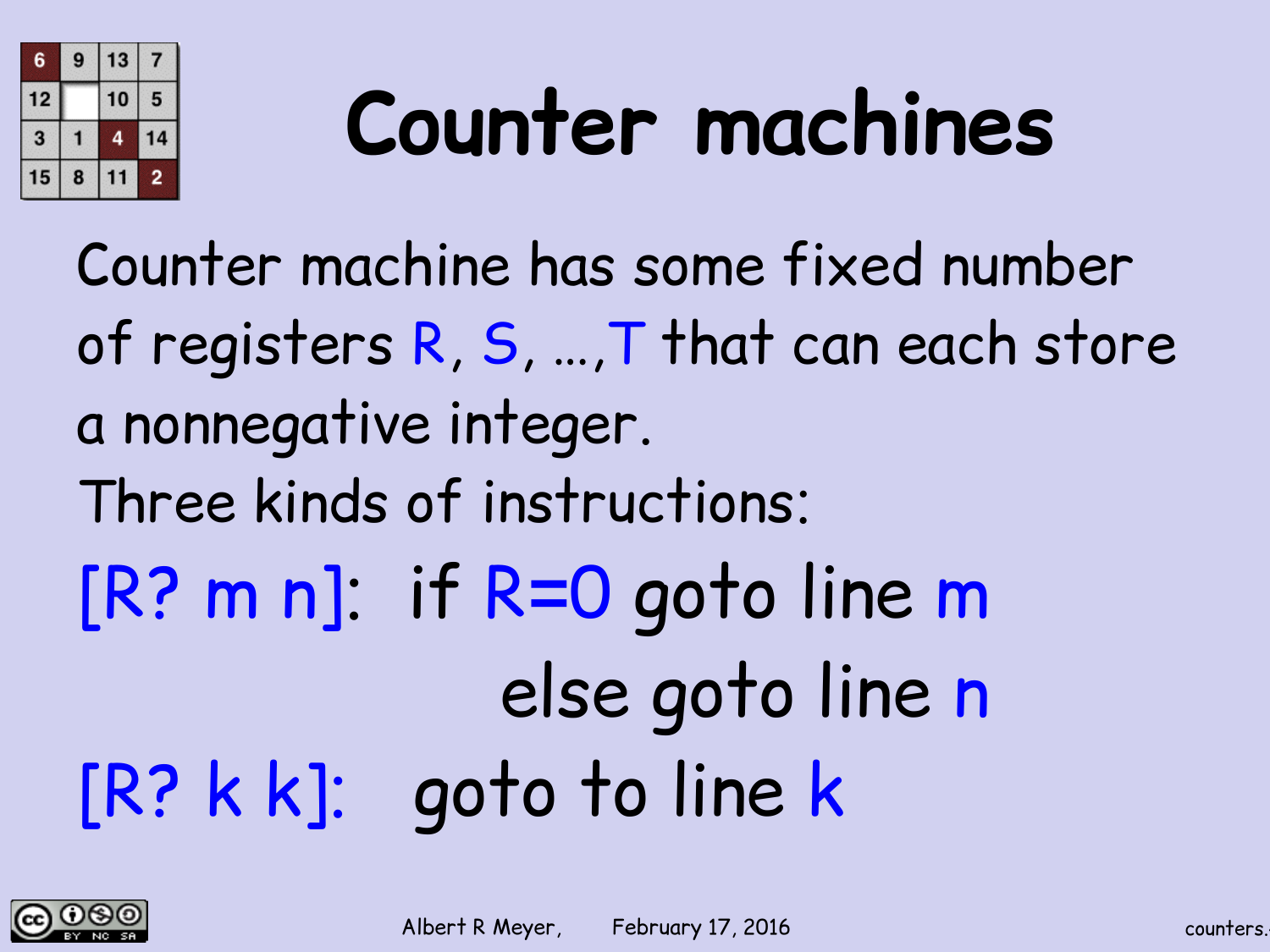

# Counter machines
Counter machine has some fixed number
of registers R, S, …,T that can each store
a nonnegative integer.
Three kinds of instructions:
[R? m n]:  if R=0 goto line m
                    else goto line n
[R? k k]:   goto to line k